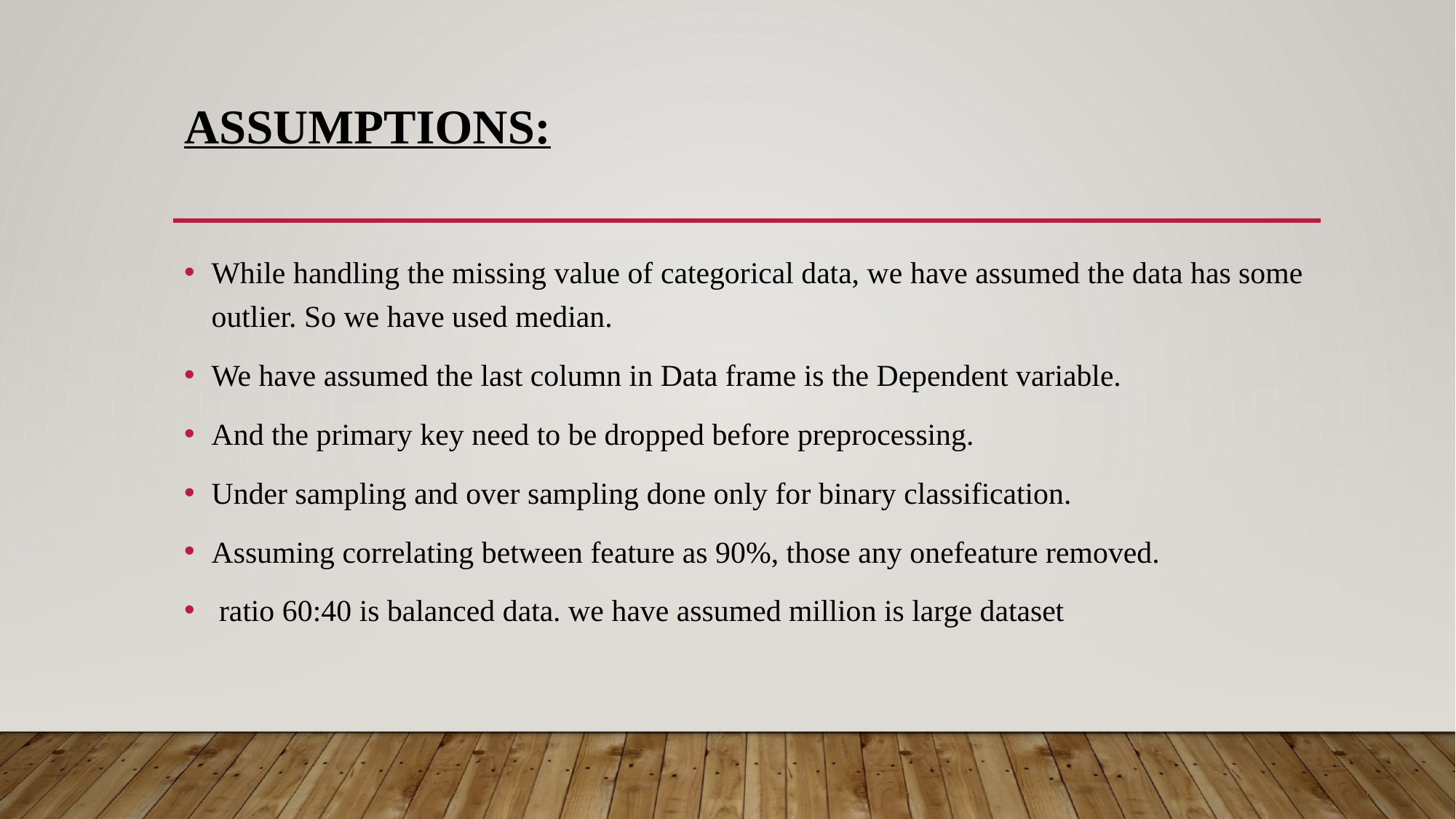

# Assumptions:
While handling the missing value of categorical data, we have assumed the data has some outlier. So we have used median.
We have assumed the last column in Data frame is the Dependent variable.
And the primary key need to be dropped before preprocessing.
Under sampling and over sampling done only for binary classification.
Assuming correlating between feature as 90%, those any onefeature removed.
 ratio 60:40 is balanced data. we have assumed million is large dataset